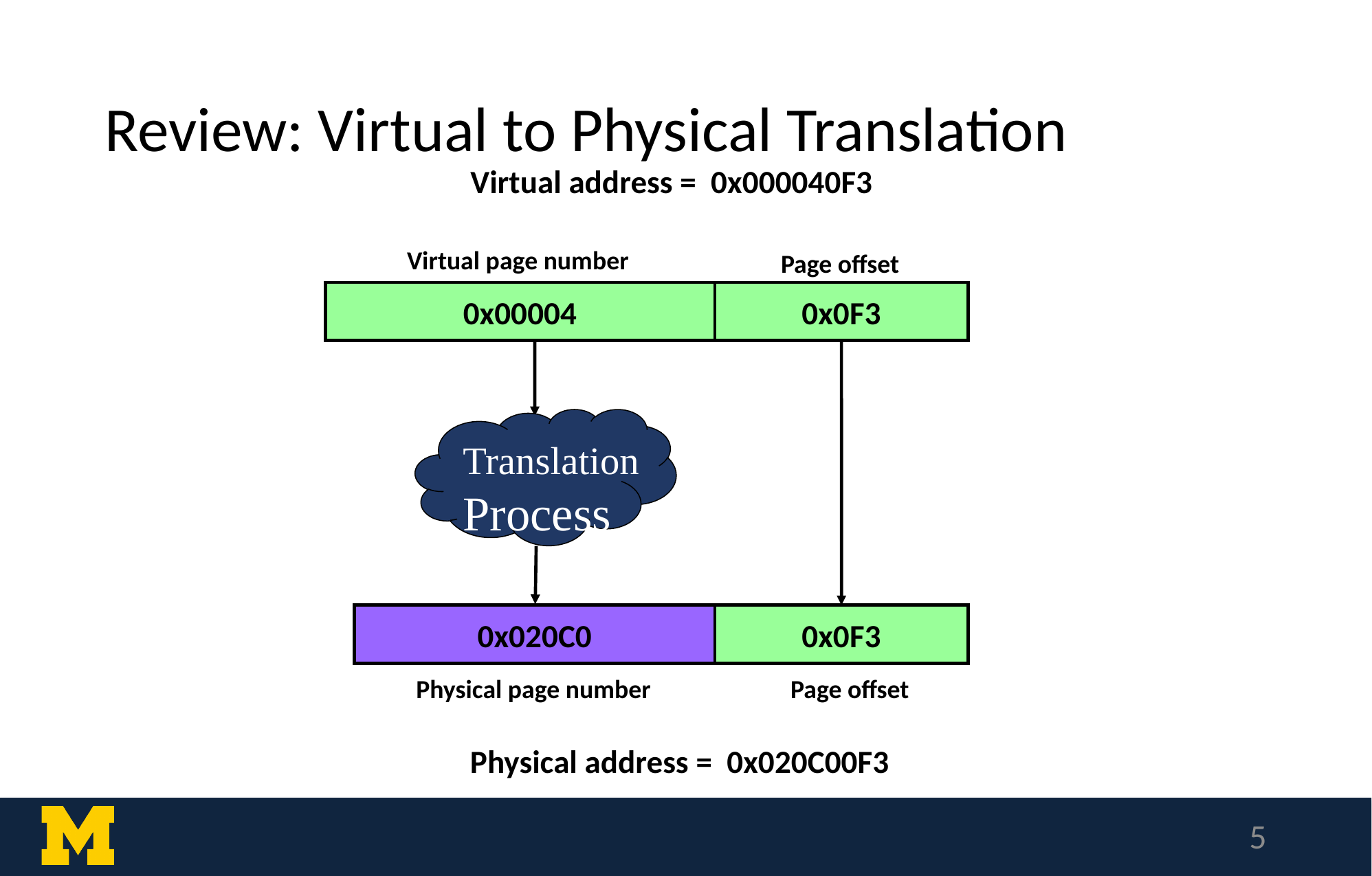

# Review: Virtual to Physical Translation
Virtual address =  0x000040F3
Virtual page number
Page offset
0x00004
0x0F3

Translation
Process

0x020C0
0x0F3
Page offset
Physical page number
Physical address =  0x020C00F3
5